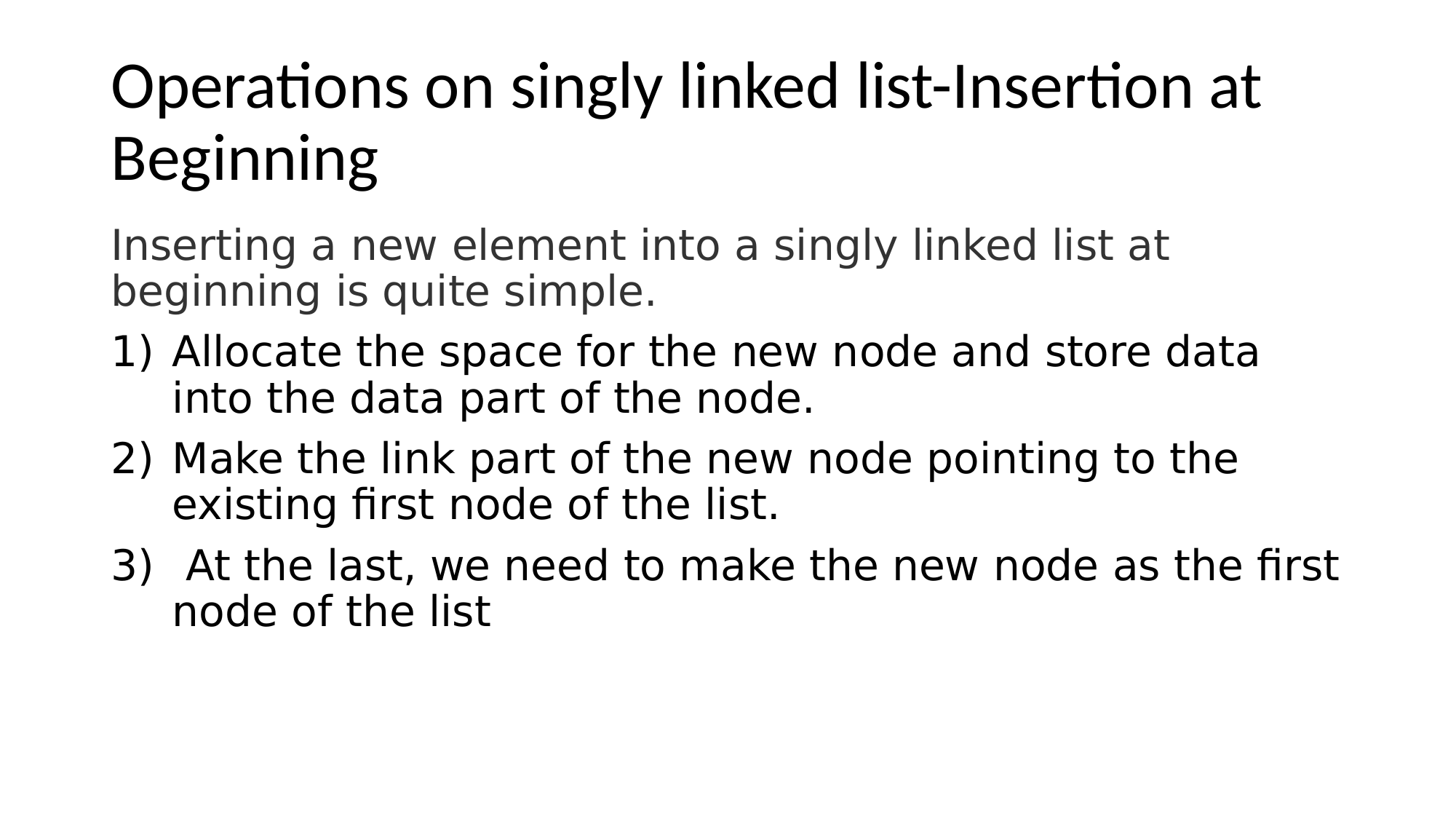

# Operations on singly linked list-Insertion at Beginning
Inserting a new element into a singly linked list at beginning is quite simple.
Allocate the space for the new node and store data into the data part of the node.
Make the link part of the new node pointing to the existing first node of the list.
 At the last, we need to make the new node as the first node of the list